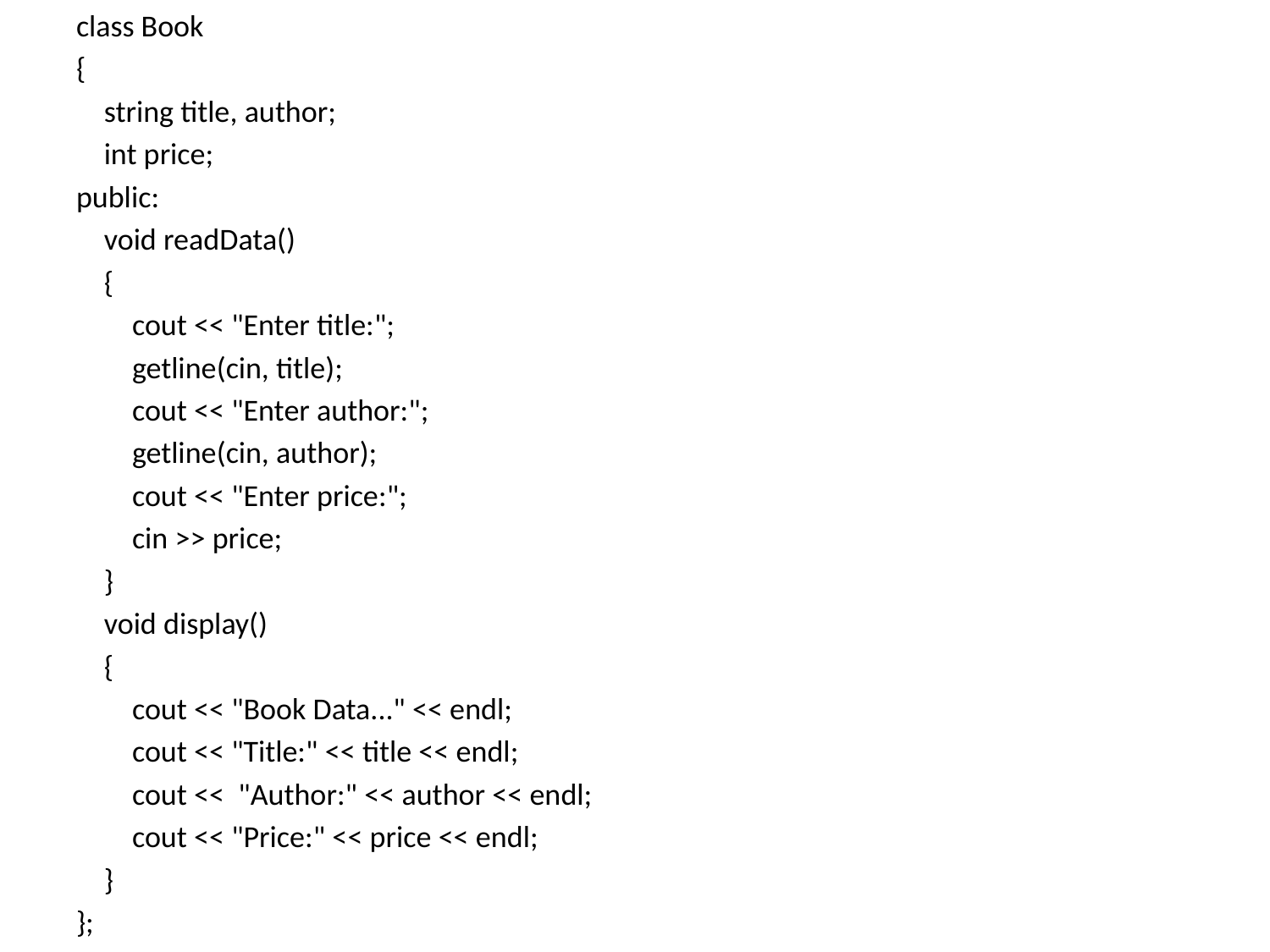

class Book
{
    string title, author;
    int price;
public:
    void readData()
    {
        cout << "Enter title:";
        getline(cin, title);
        cout << "Enter author:";
        getline(cin, author);
        cout << "Enter price:";
        cin >> price;
    }
    void display()
    {
        cout << "Book Data..." << endl;
        cout << "Title:" << title << endl;
        cout <<  "Author:" << author << endl;
        cout << "Price:" << price << endl;
    }
};